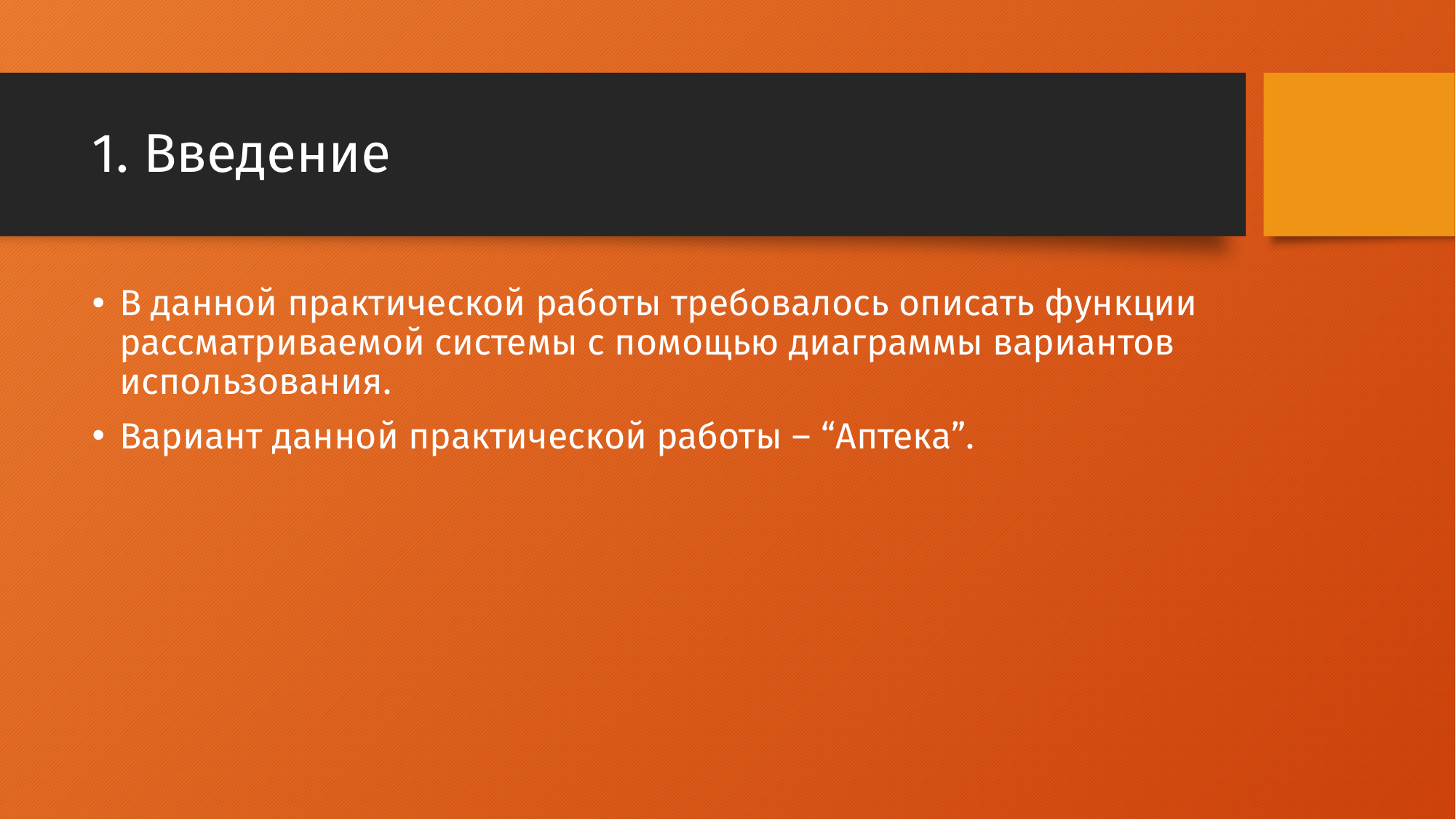

# 1. Введение
В данной практической работы требовалось описать функции рассматриваемой системы с помощью диаграммы вариантов использования.
Вариант данной практической работы – “Аптека”.